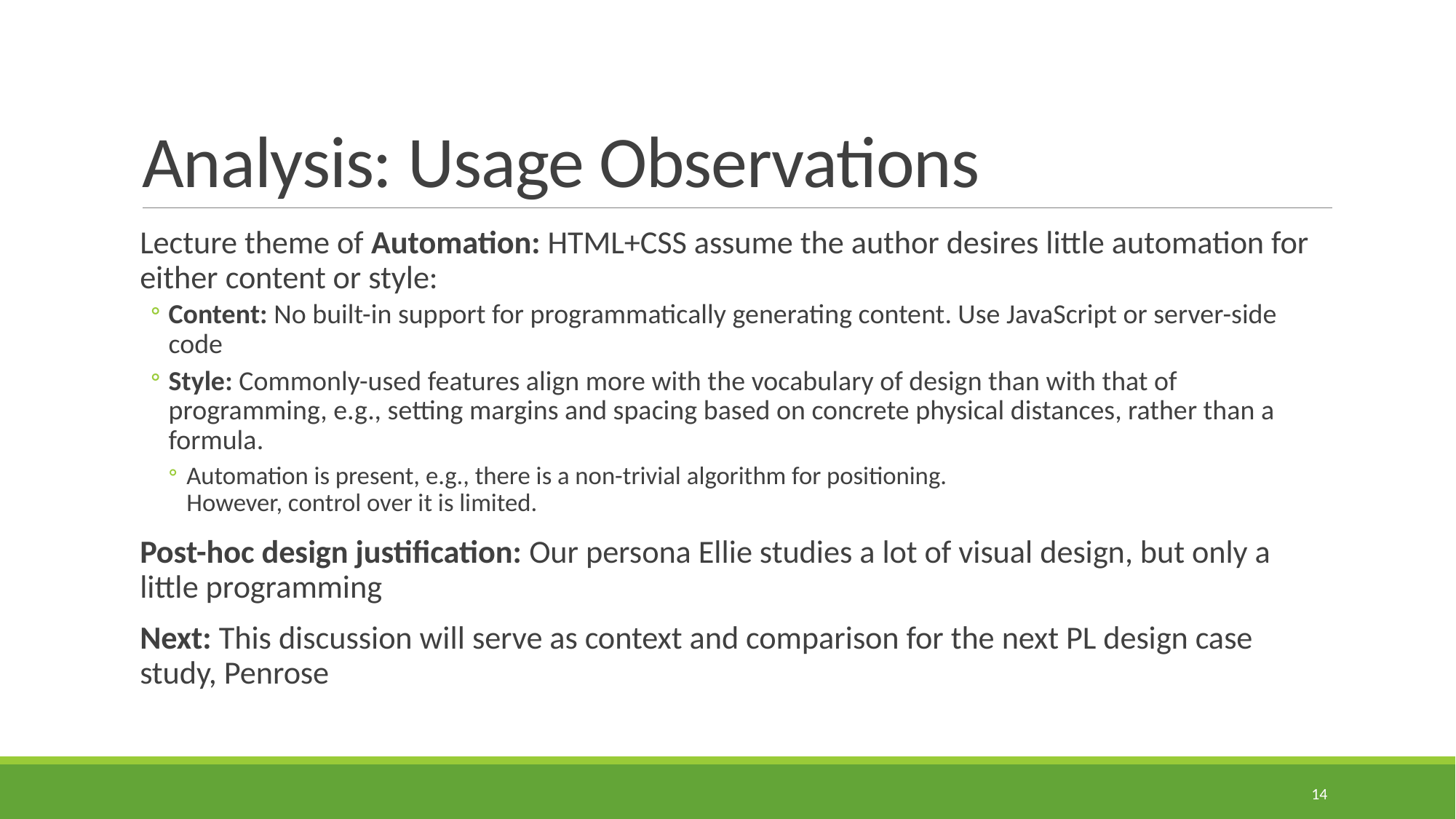

# Analysis: Usage Observations
Lecture theme of Automation: HTML+CSS assume the author desires little automation for either content or style:
Content: No built-in support for programmatically generating content. Use JavaScript or server-side code
Style: Commonly-used features align more with the vocabulary of design than with that of programming, e.g., setting margins and spacing based on concrete physical distances, rather than a formula.
Automation is present, e.g., there is a non-trivial algorithm for positioning.
However, control over it is limited.
Post-hoc design justification: Our persona Ellie studies a lot of visual design, but only a little programming
Next: This discussion will serve as context and comparison for the next PL design case study, Penrose

14